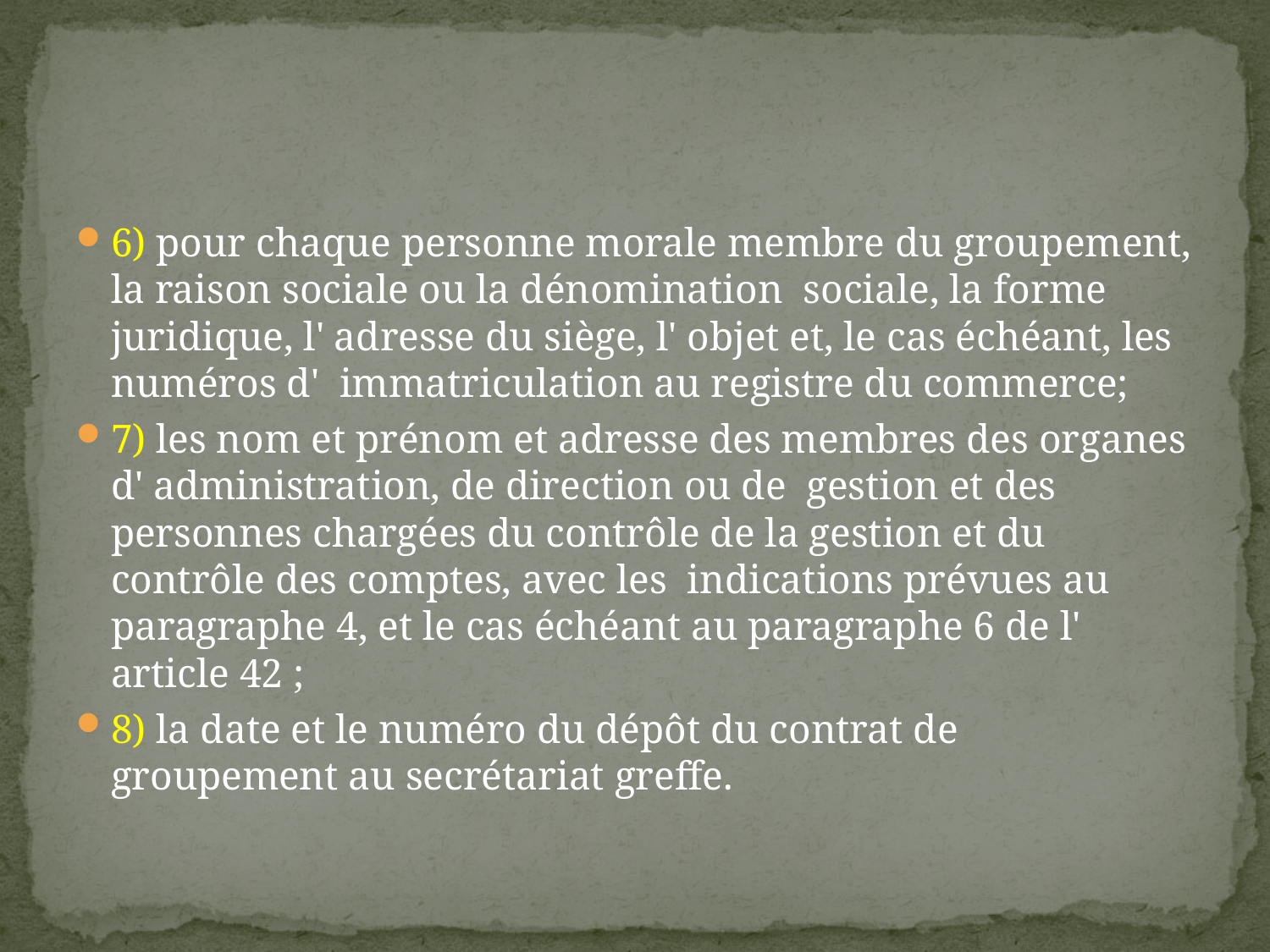

#
6) pour chaque personne morale membre du groupement, la raison sociale ou la dénomination  sociale, la forme juridique, l' adresse du siège, l' objet et, le cas échéant, les numéros d'  immatriculation au registre du commerce;
7) les nom et prénom et adresse des membres des organes d' administration, de direction ou de  gestion et des personnes chargées du contrôle de la gestion et du contrôle des comptes, avec les  indications prévues au paragraphe 4, et le cas échéant au paragraphe 6 de l' article 42 ;
8) la date et le numéro du dépôt du contrat de groupement au secrétariat greffe.